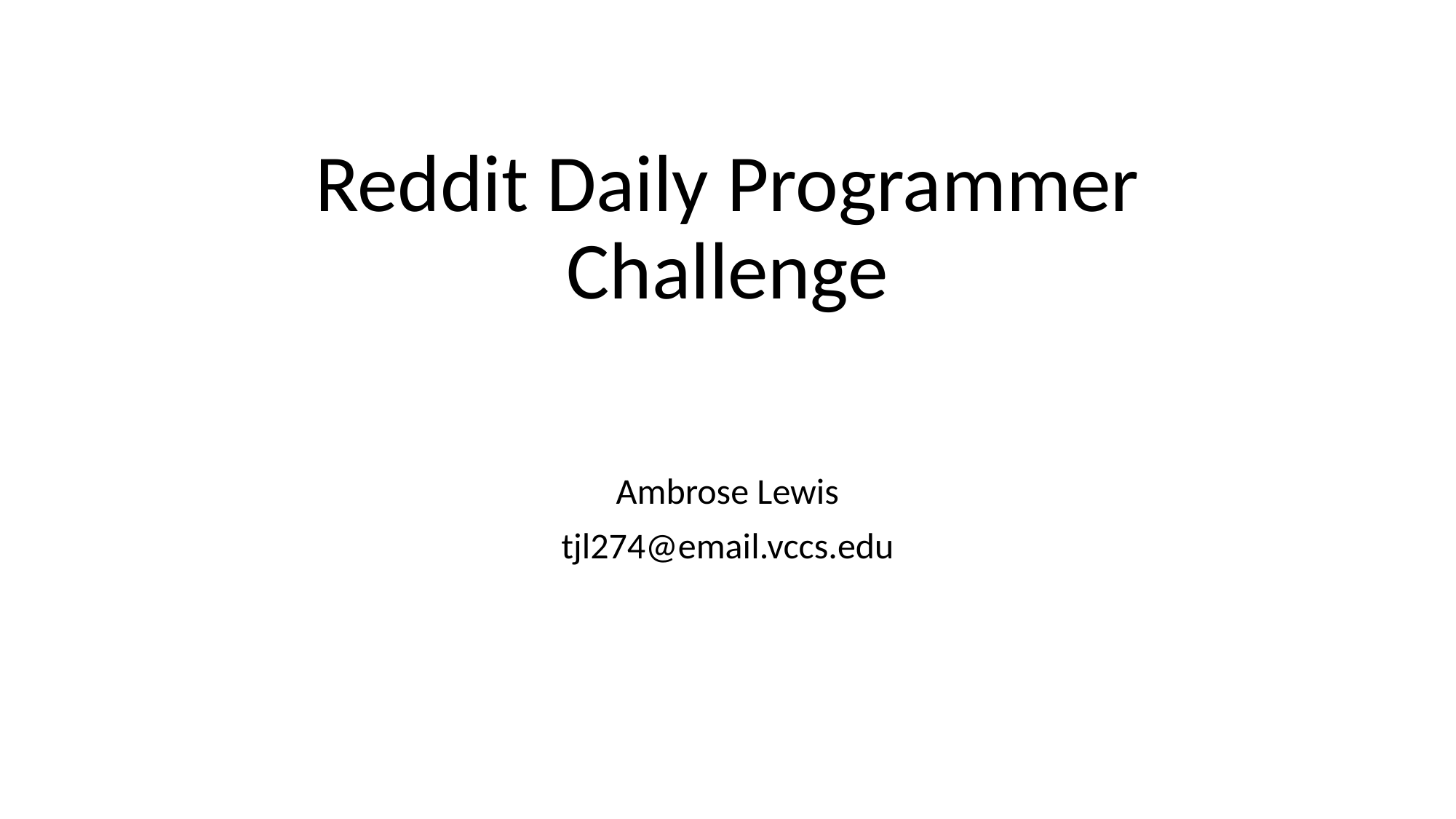

# Reddit Daily Programmer Challenge
Ambrose Lewis
tjl274@email.vccs.edu